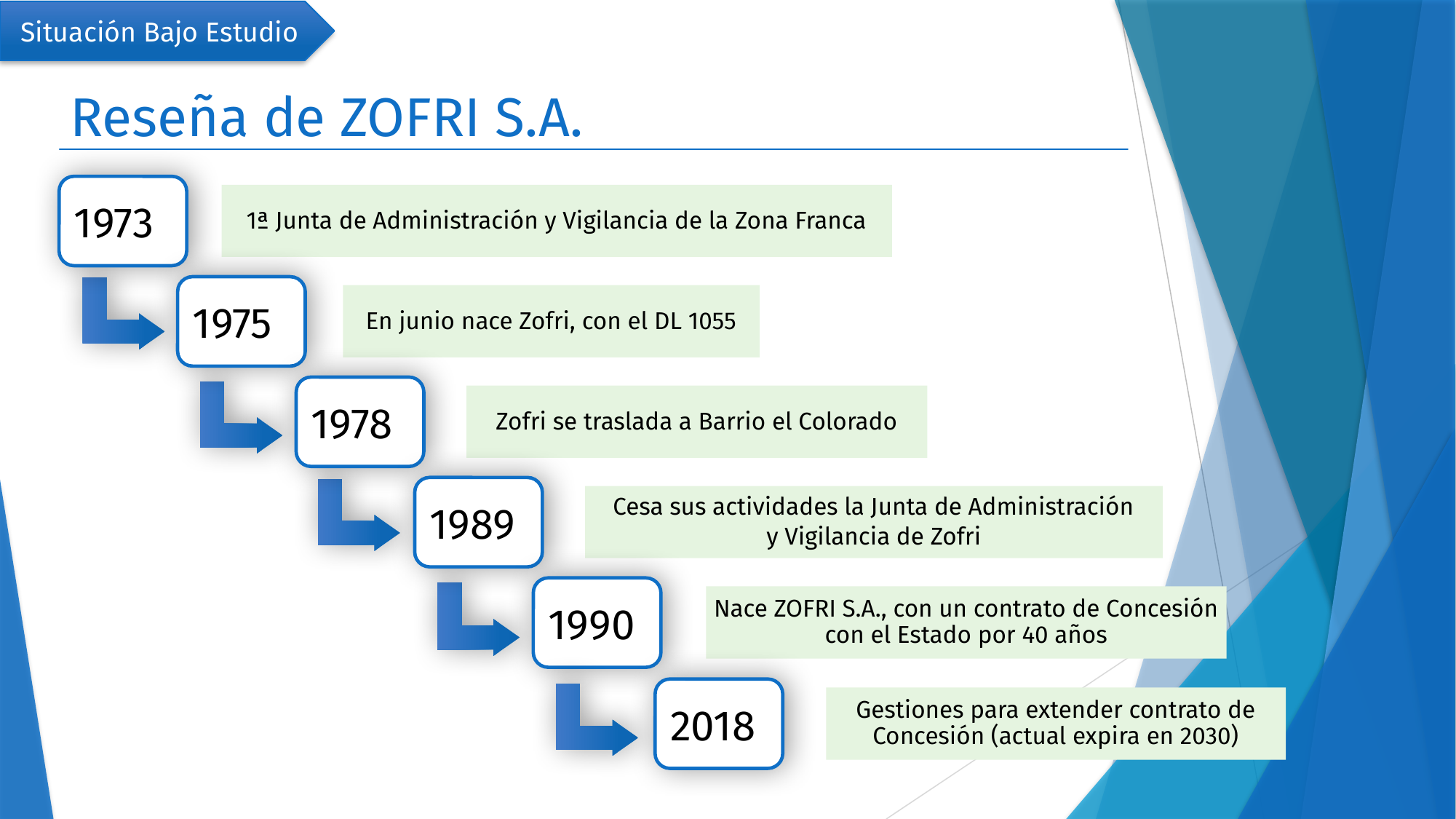

Situación Bajo Estudio
# Reseña de ZOFRI S.A.
1973

1ª Junta de Administración y Vigilancia de la Zona Franca

1975

En junio nace Zofri, con el DL 1055

1978

Zofri se traslada a Barrio el Colorado

1989

Cesa sus actividades la Junta de Administración
y Vigilancia de Zofri
1990

Nace ZOFRI S.A., con un contrato de Concesión con el Estado por 40 años

2018

Gestiones para extender contrato de Concesión (actual expira en 2030)